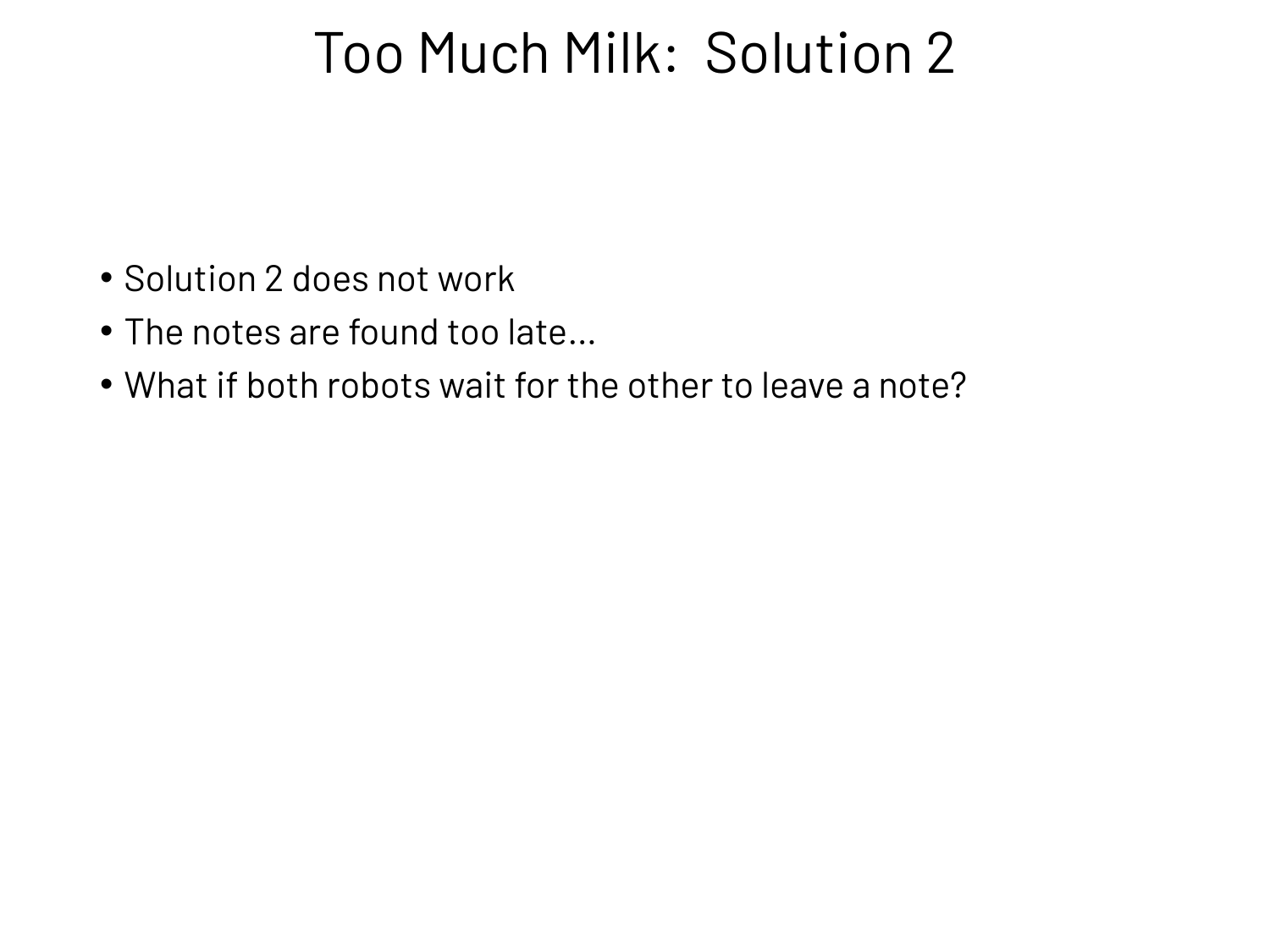

# Too Much Milk:  Solution 2
Solution 2 does not work
The notes are found too late…
What if both robots wait for the other to leave a note?